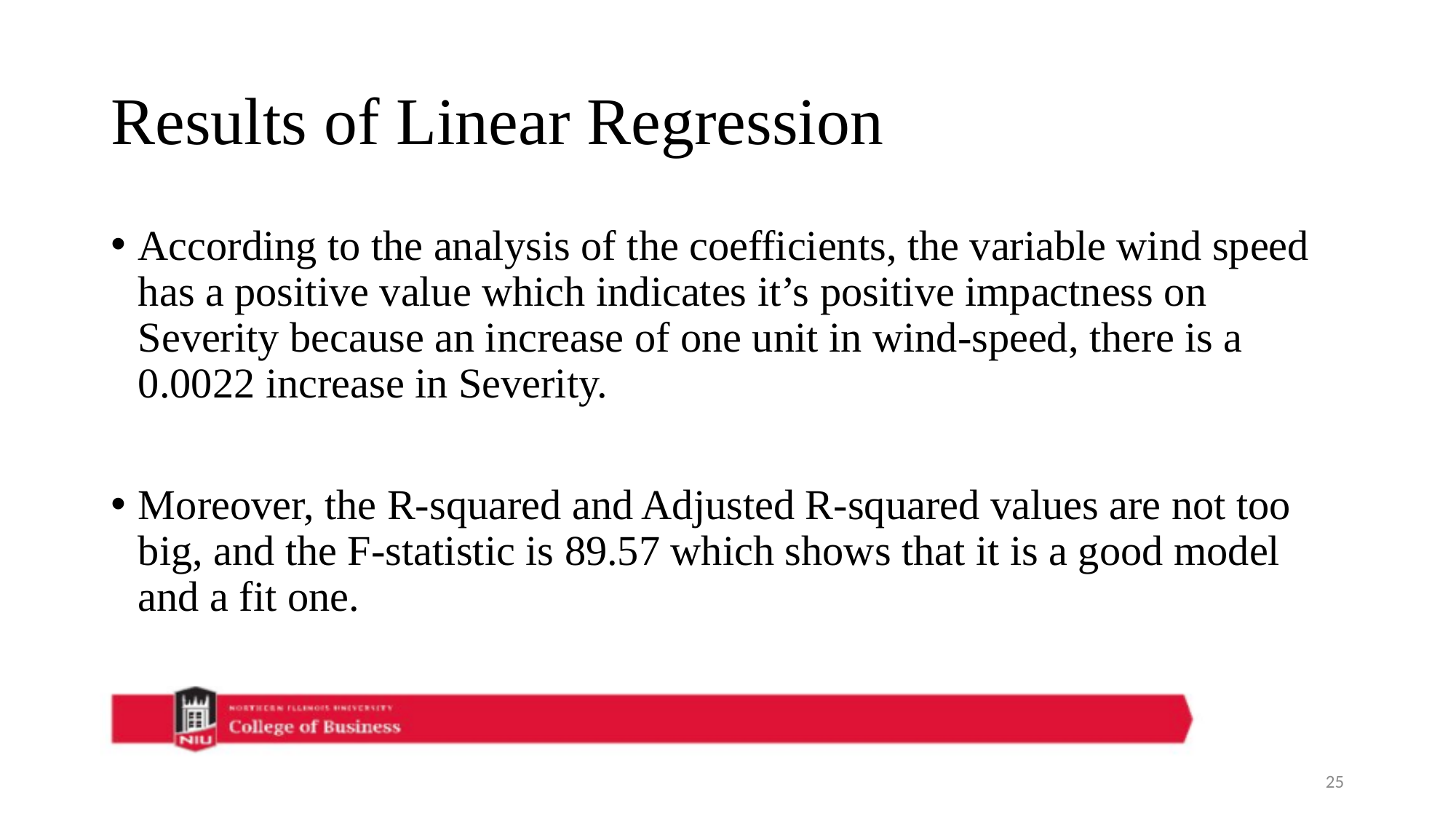

# Results of Linear Regression
According to the analysis of the coefficients, the variable wind speed has a positive value which indicates it’s positive impactness on Severity because an increase of one unit in wind-speed, there is a 0.0022 increase in Severity.​

Moreover, the R-squared and Adjusted R-squared values are not too big, and the F-statistic is 89.57 which shows that it is a good model and a fit one.
25